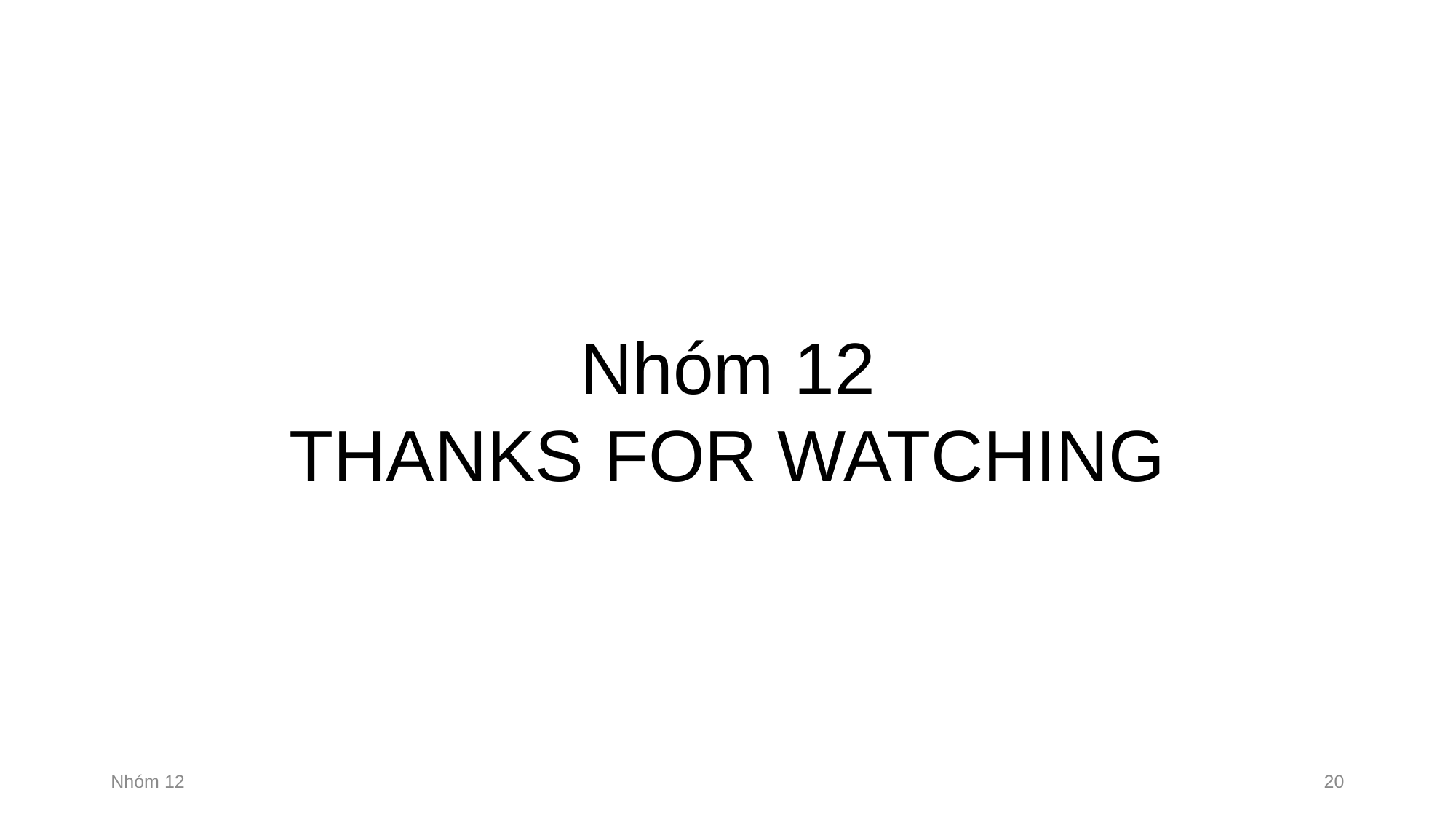

Nhóm 12
THANKS FOR WATCHING
Nhóm 12
20